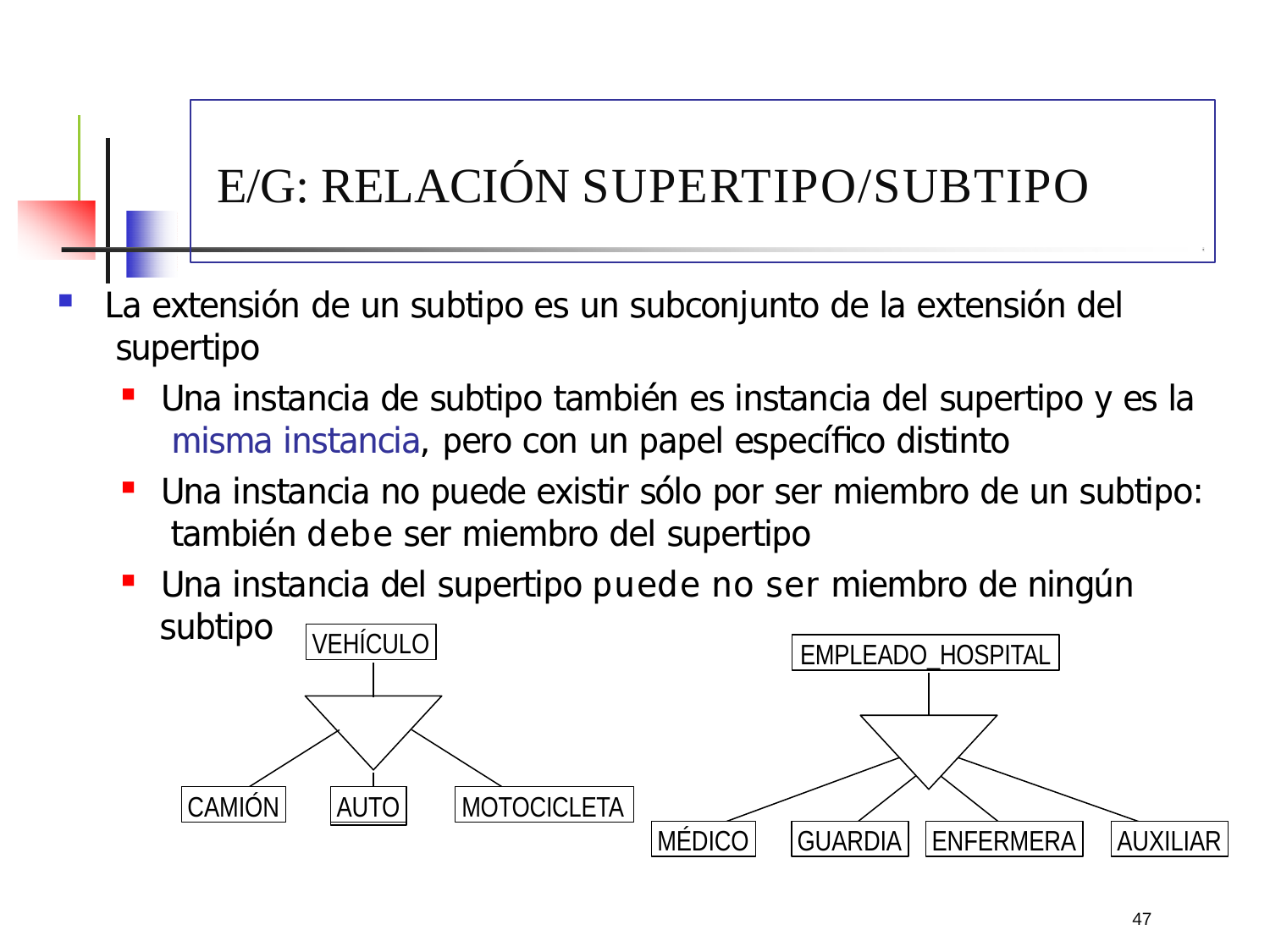

# E/G: Relación Supertipo/Subtipo

La extensión de un subtipo es un subconjunto de la extensión del  supertipo
Una instancia de subtipo también es instancia del supertipo y es la  misma instancia, pero con un papel específico distinto
Una instancia no puede existir sólo por ser miembro de un subtipo:  también debe ser miembro del supertipo
Una instancia del supertipo puede no ser miembro de ningún
subtipo
VEHÍCULO
EMPLEADO_HOSPITAL

CAMIÓN

AUTO

MOTOCICLETA

MÉDICO

GUARDIA

ENFERMERA

AUXILIAR
47